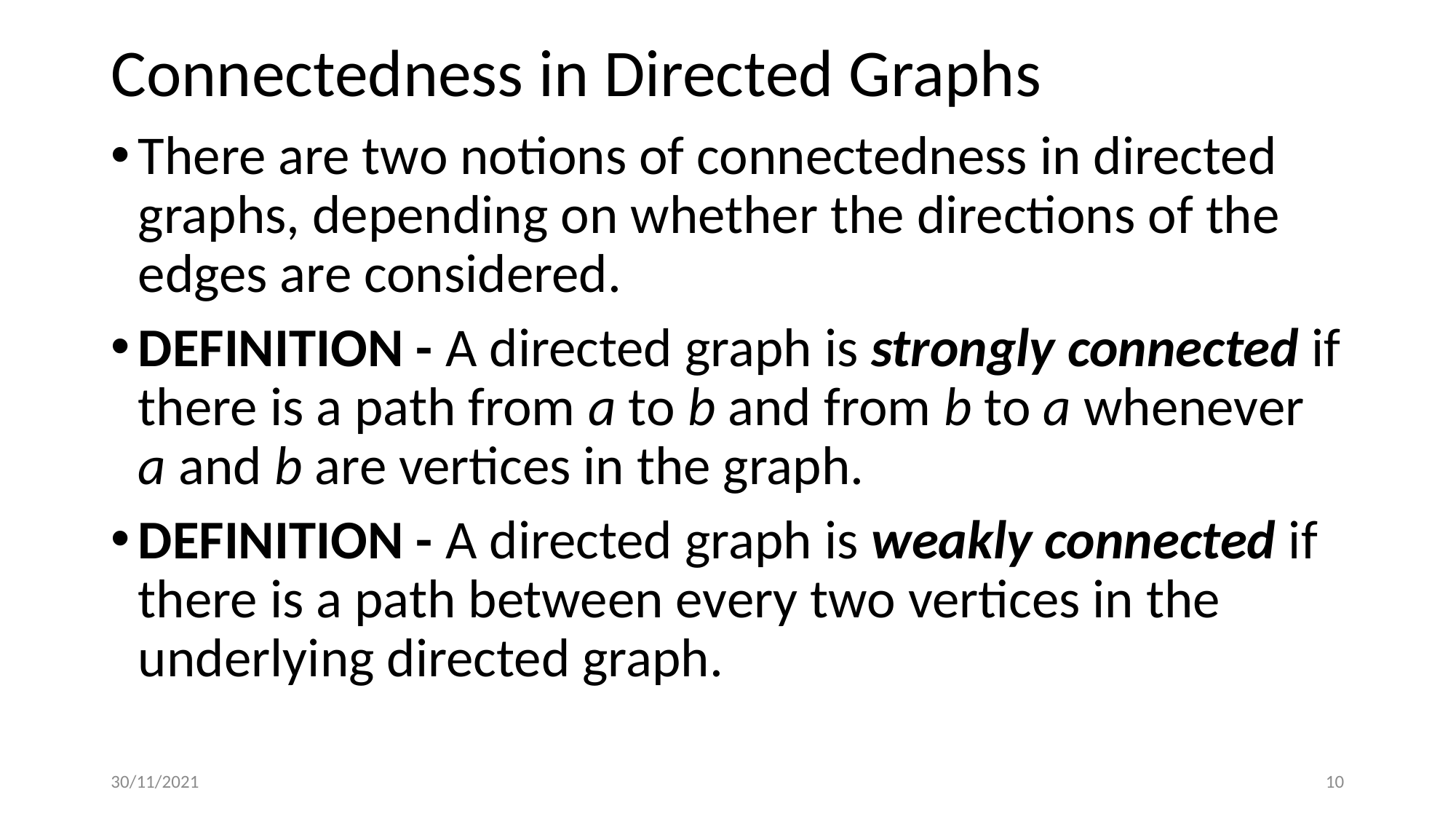

# Connectedness in Directed Graphs
There are two notions of connectedness in directed graphs, depending on whether the directions of the edges are considered.
DEFINITION - A directed graph is strongly connected if there is a path from a to b and from b to a whenever a and b are vertices in the graph.
DEFINITION - A directed graph is weakly connected if there is a path between every two vertices in the underlying directed graph.

30/11/2021
10